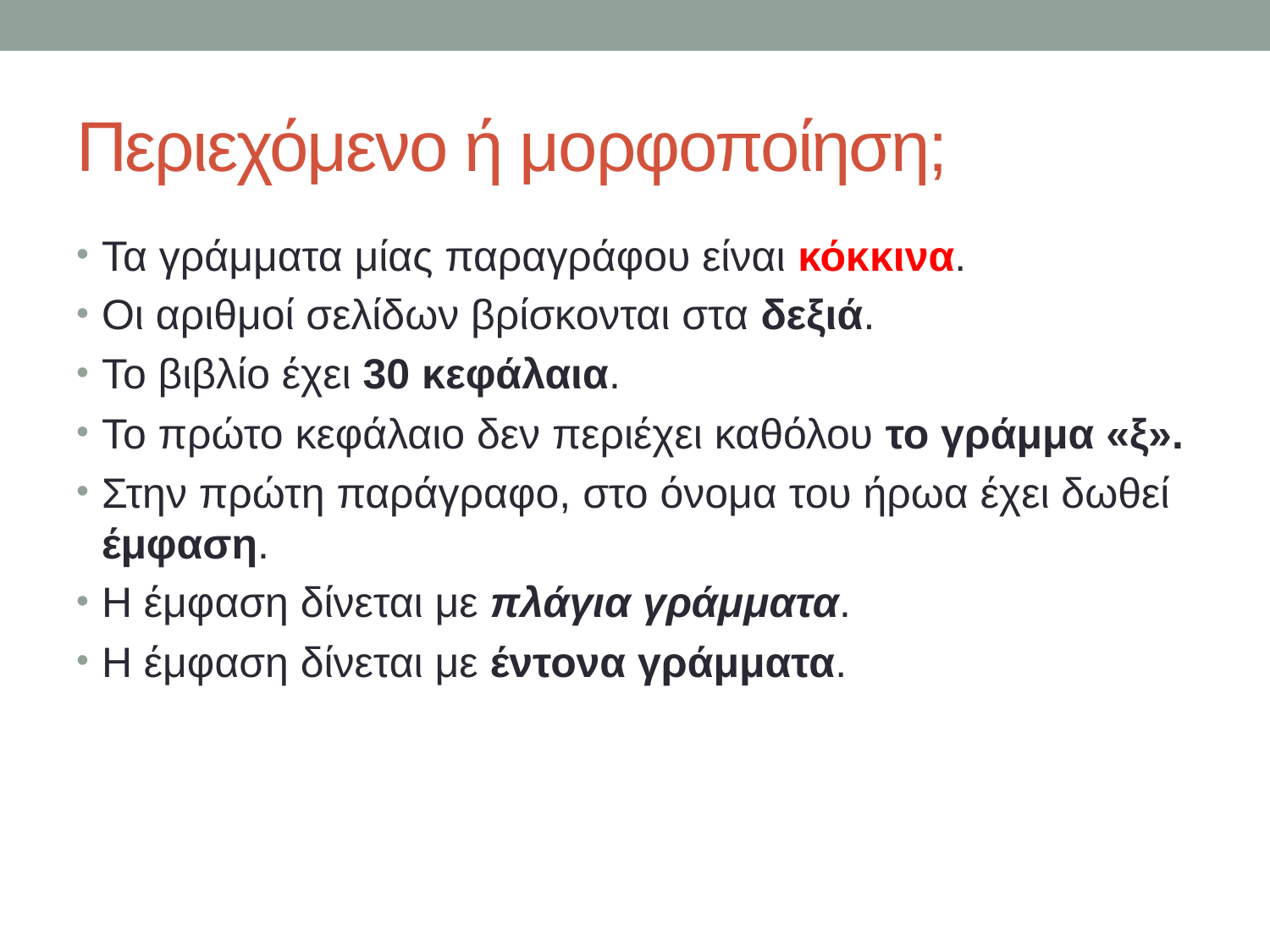

# Περιεχόμενο ή μορφοποίηση;
Τα γράμματα μίας παραγράφου είναι κόκκινα.
Οι αριθμοί σελίδων βρίσκονται στα δεξιά.
Το βιβλίο έχει 30 κεφάλαια.
Το πρώτο κεφάλαιο δεν περιέχει καθόλου το γράμμα «ξ».
Στην πρώτη παράγραφο, στο όνομα του ήρωα έχει δωθεί έμφαση.
Η έμφαση δίνεται με πλάγια γράμματα.
Η έμφαση δίνεται με έντονα γράμματα.